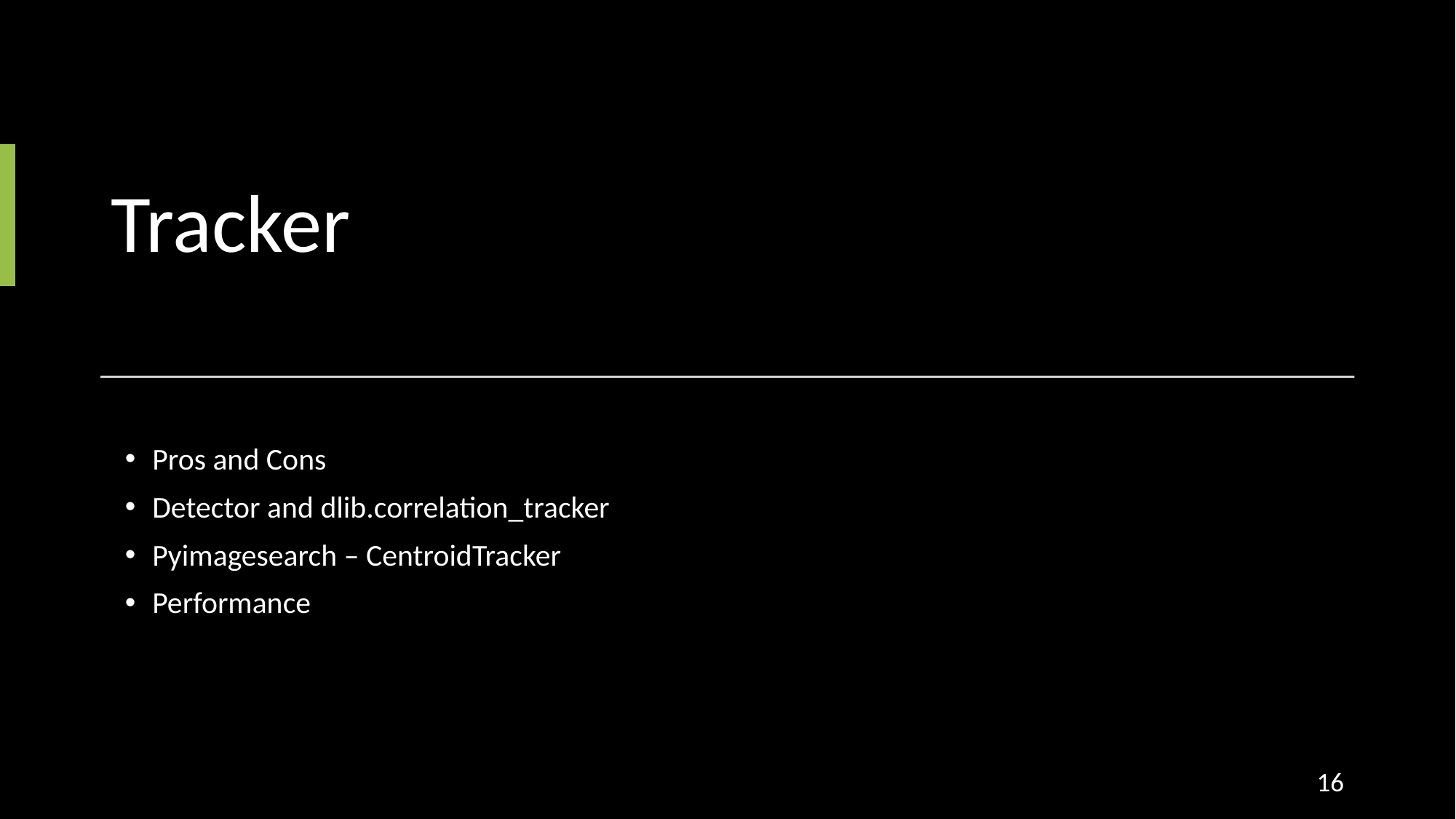

# Tracker

Pros and Cons
Detector and dlib.correlation_tracker
Pyimagesearch – CentroidTracker
Performance

16